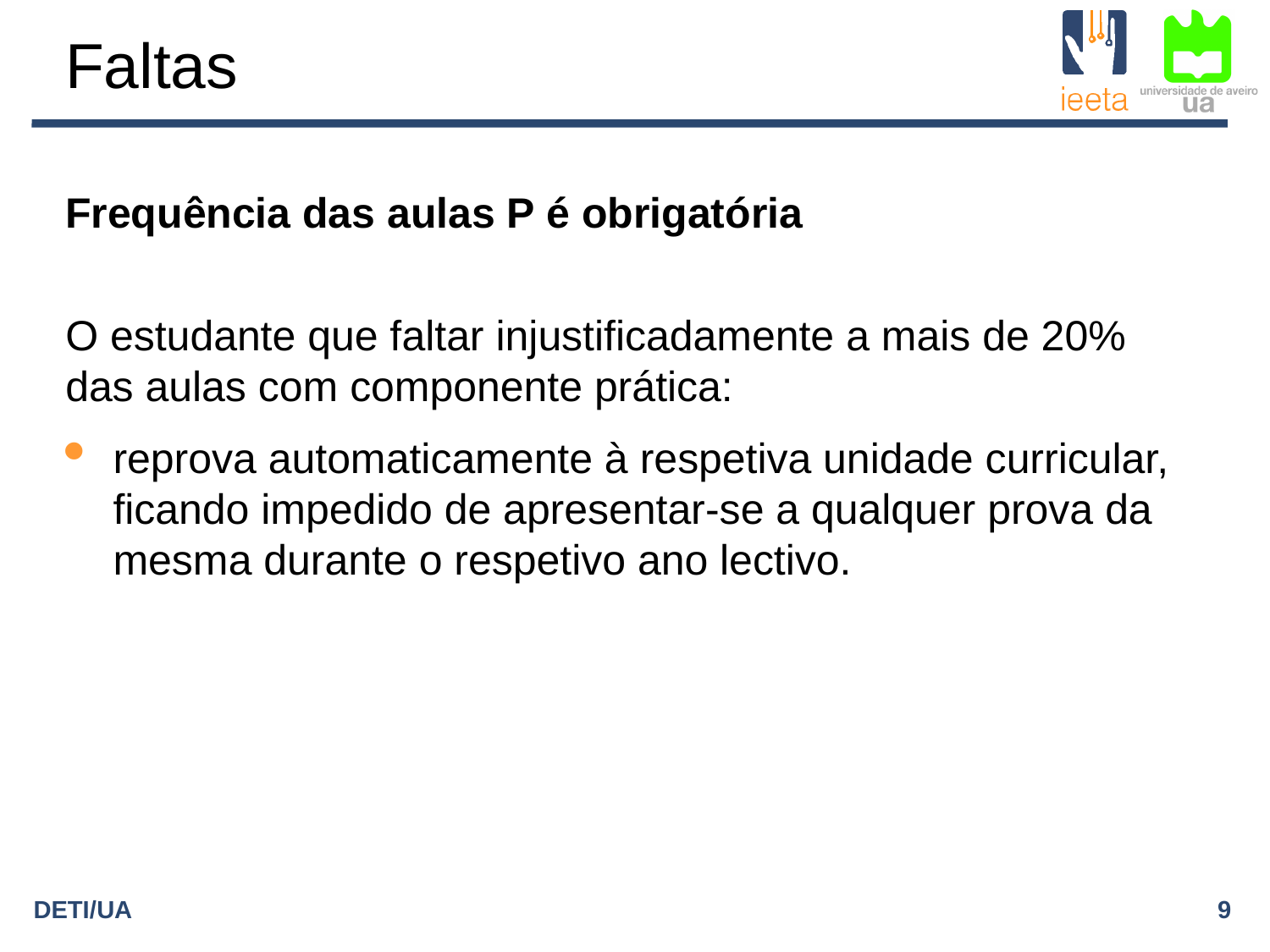

Faltas
Frequência das aulas P é obrigatória
O estudante que faltar injustificadamente a mais de 20% das aulas com componente prática:
reprova automaticamente à respetiva unidade curricular, ficando impedido de apresentar-se a qualquer prova da mesma durante o respetivo ano lectivo.